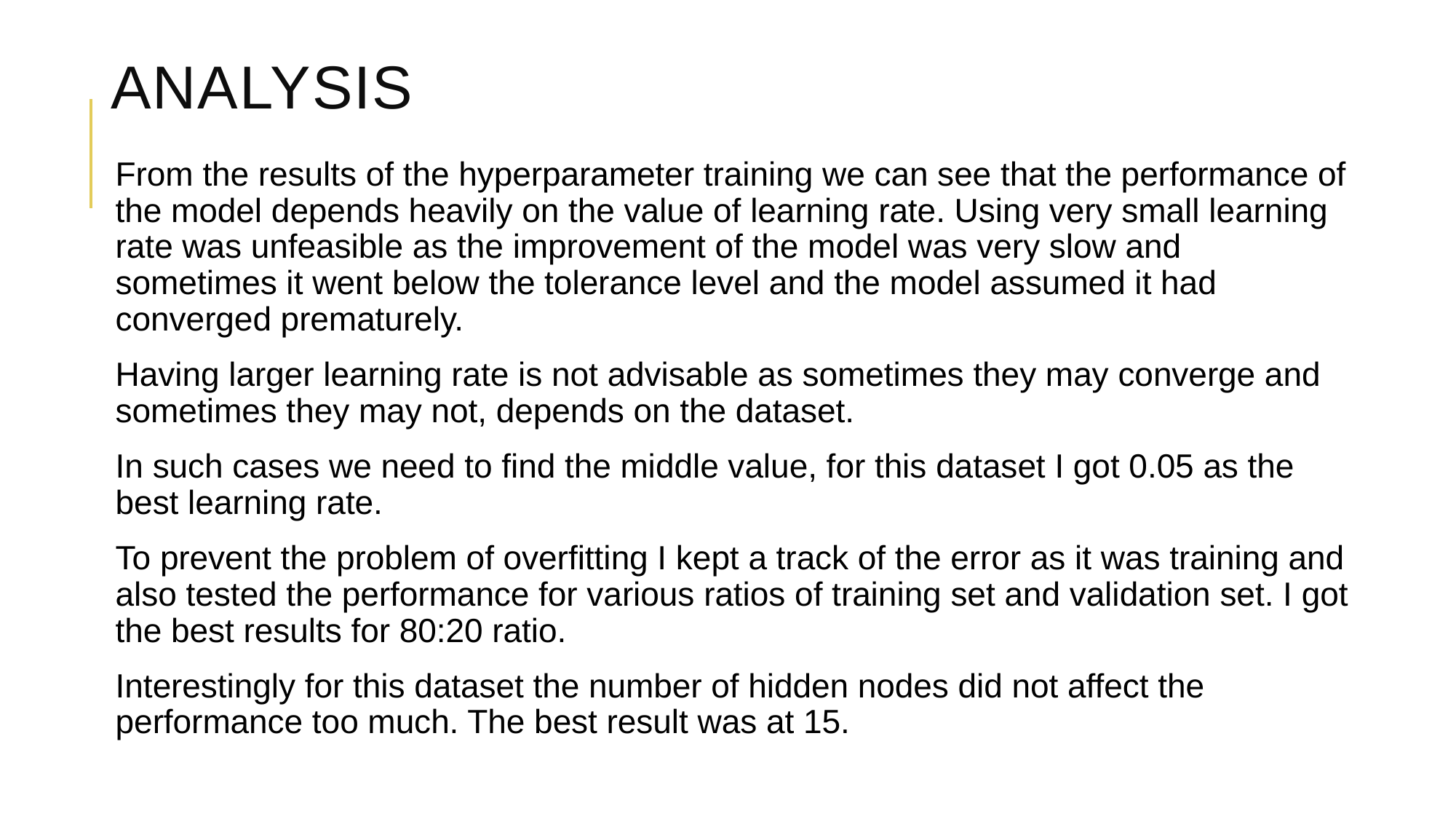

# Analysis
From the results of the hyperparameter training we can see that the performance of the model depends heavily on the value of learning rate. Using very small learning rate was unfeasible as the improvement of the model was very slow and sometimes it went below the tolerance level and the model assumed it had converged prematurely.
Having larger learning rate is not advisable as sometimes they may converge and sometimes they may not, depends on the dataset.
In such cases we need to find the middle value, for this dataset I got 0.05 as the best learning rate.
To prevent the problem of overfitting I kept a track of the error as it was training and also tested the performance for various ratios of training set and validation set. I got the best results for 80:20 ratio.
Interestingly for this dataset the number of hidden nodes did not affect the performance too much. The best result was at 15.